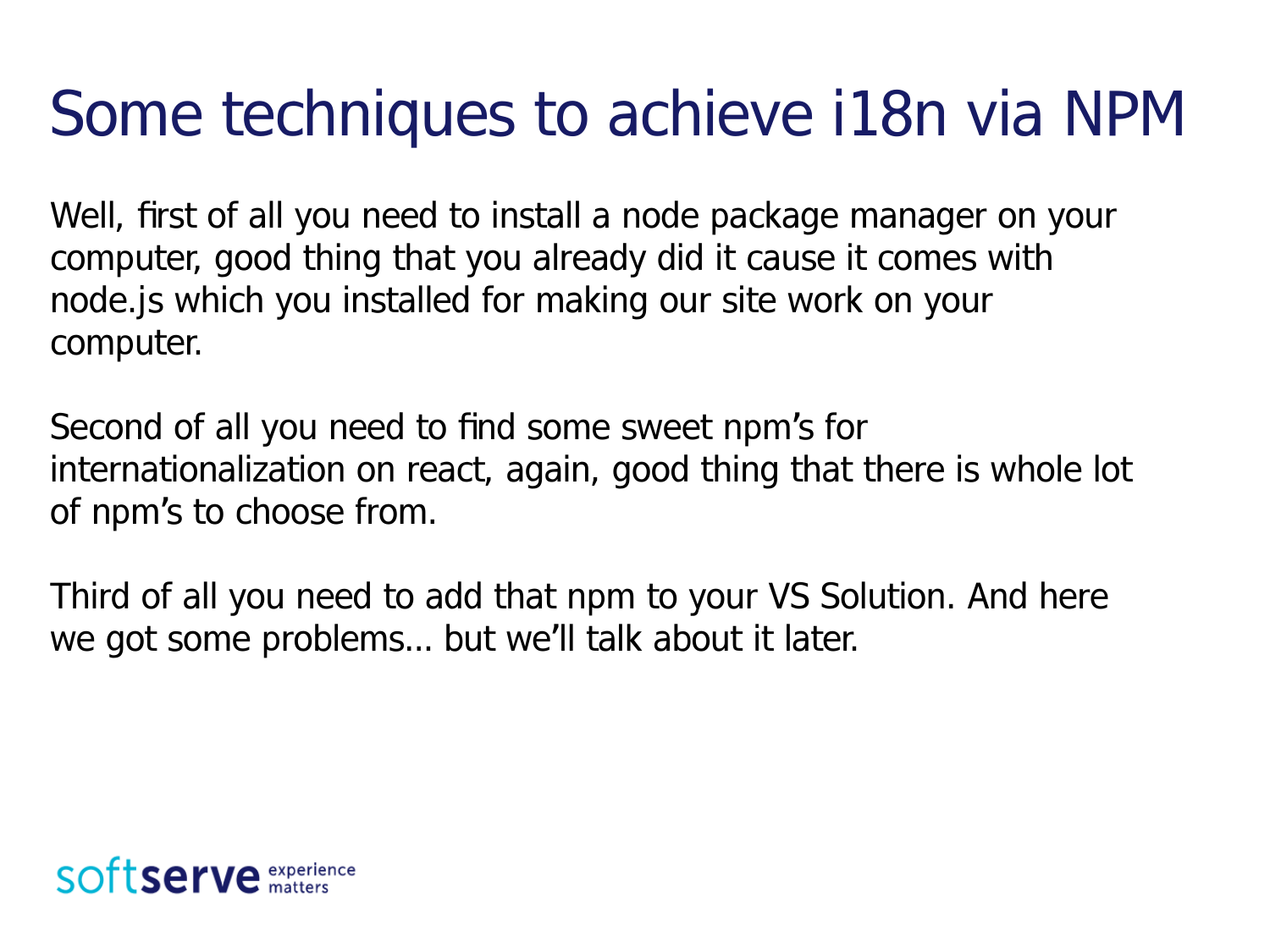

# Some techniques to achieve i18n via NPM
Well, first of all you need to install a node package manager on your computer, good thing that you already did it cause it comes with node.js which you installed for making our site work on your computer.

Second of all you need to find some sweet npm’s for internationalization on react, again, good thing that there is whole lot of npm’s to choose from.

Third of all you need to add that npm to your VS Solution. And here we got some problems… but we’ll talk about it later.